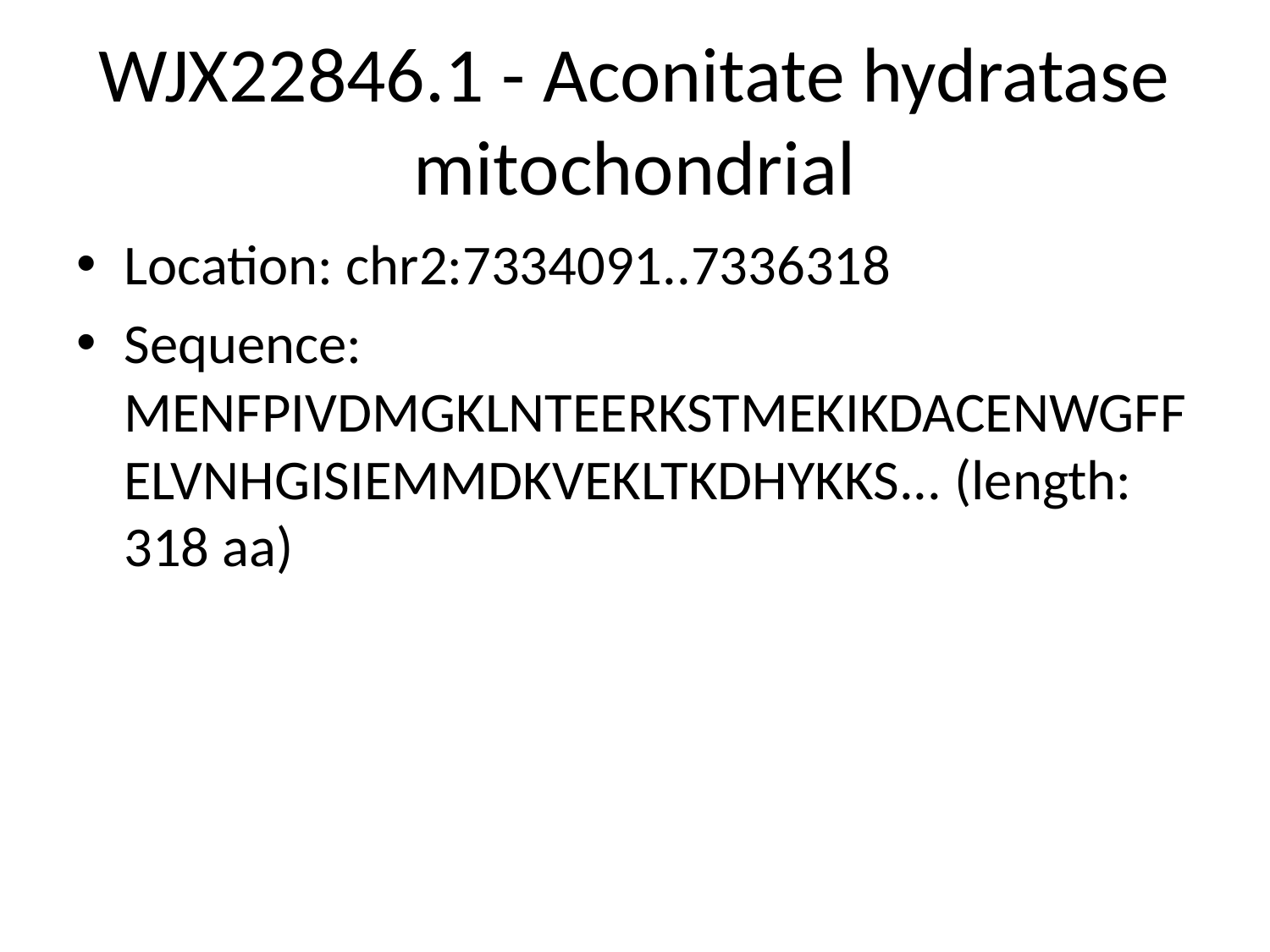

# WJX22846.1 - Aconitate hydratase mitochondrial
Location: chr2:7334091..7336318
Sequence: MENFPIVDMGKLNTEERKSTMEKIKDACENWGFFELVNHGISIEMMDKVEKLTKDHYKKS... (length: 318 aa)